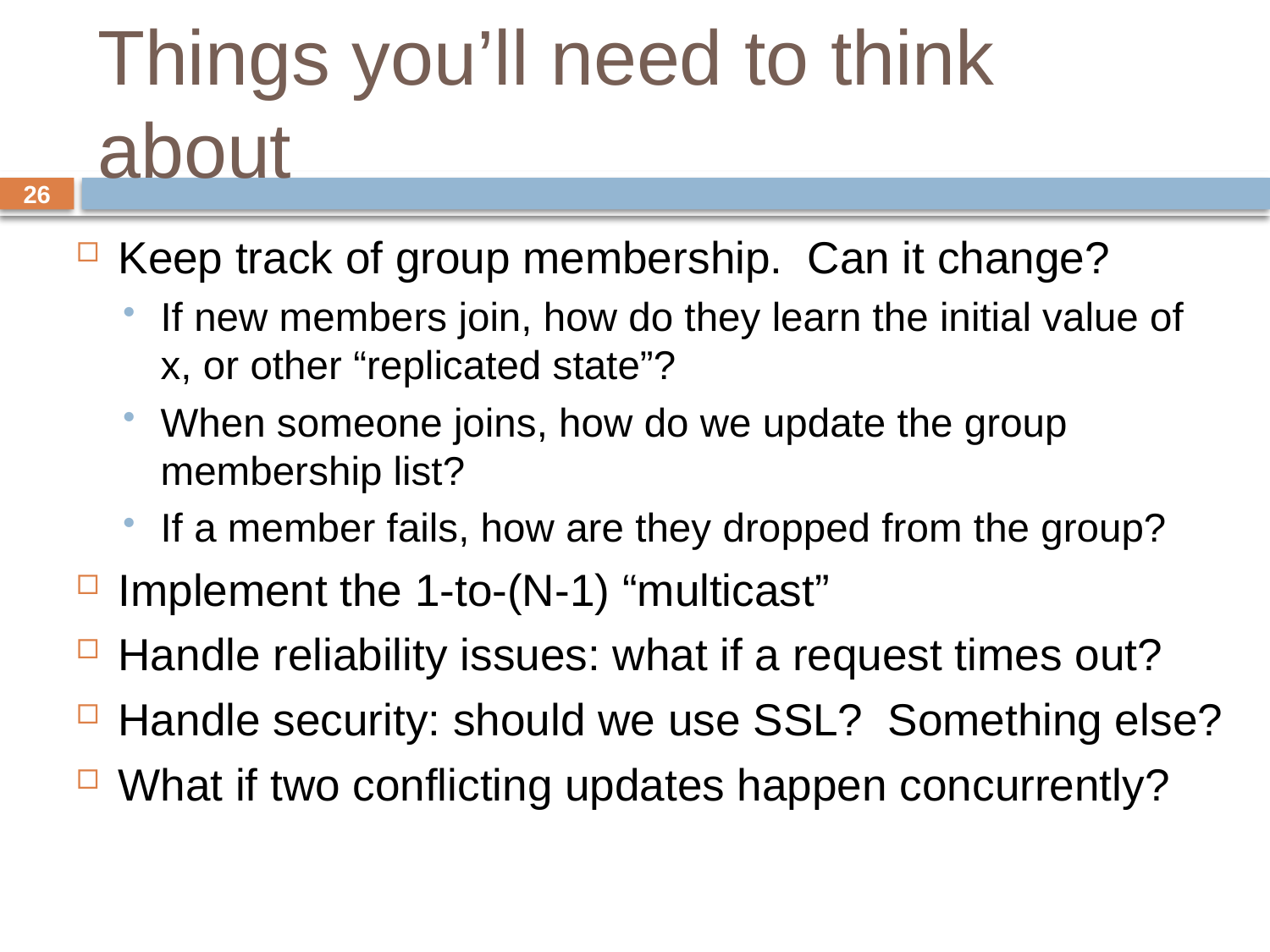

# Things you’ll need to think about
26
Keep track of group membership.  Can it change?
If new members join, how do they learn the initial value of x, or other “replicated state”?
When someone joins, how do we update the group membership list?
If a member fails, how are they dropped from the group?
Implement the 1-to-(N-1) “multicast”
Handle reliability issues: what if a request times out?
Handle security: should we use SSL?  Something else?
What if two conflicting updates happen concurrently?